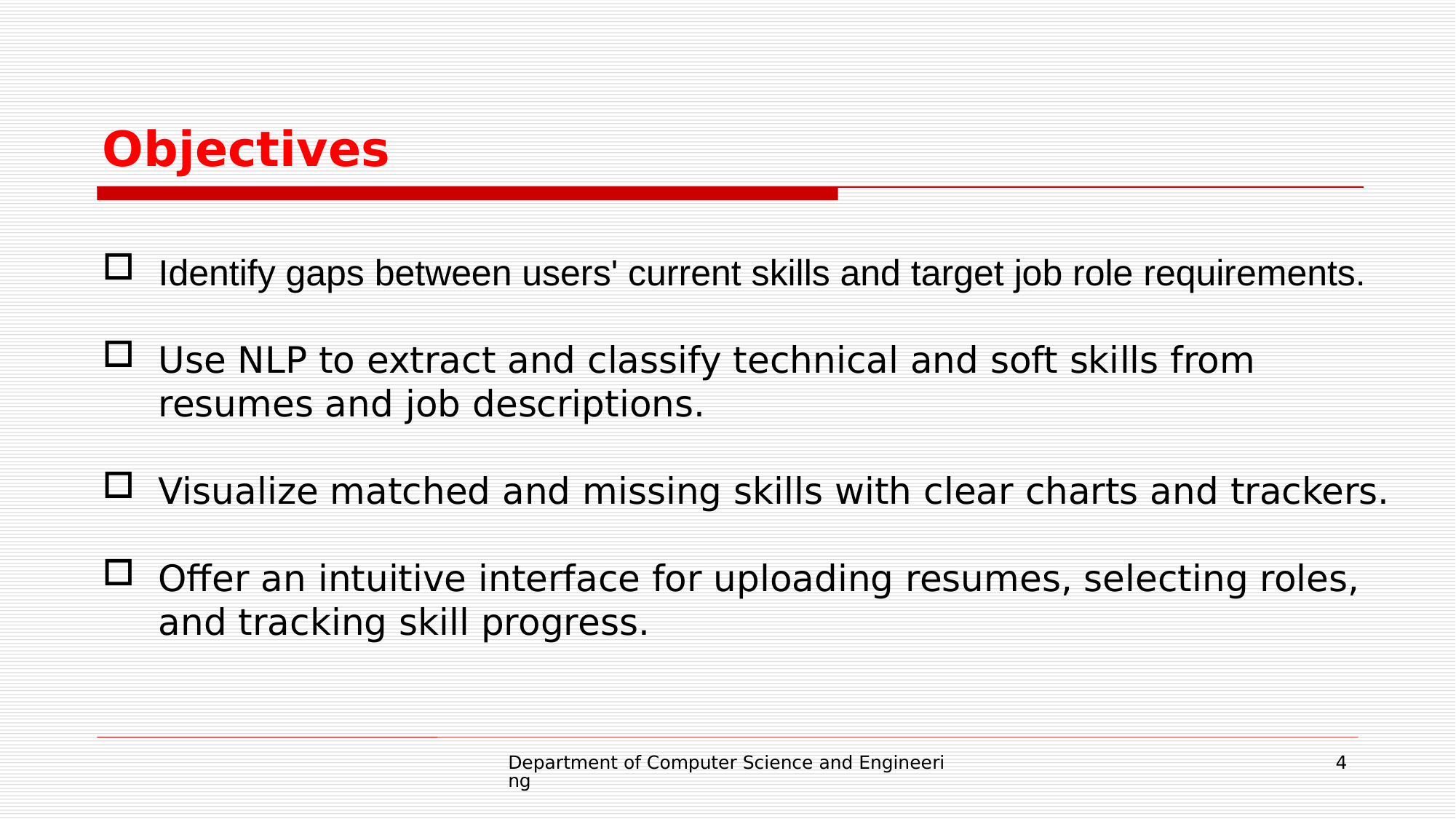

# Objectives
Identify gaps between users' current skills and target job role requirements.

Use NLP to extract and classify technical and soft skills from resumes and job descriptions.

Visualize matched and missing skills with clear charts and trackers.

Offer an intuitive interface for uploading resumes, selecting roles, and tracking skill progress.
Department of Computer Science and Engineering
4